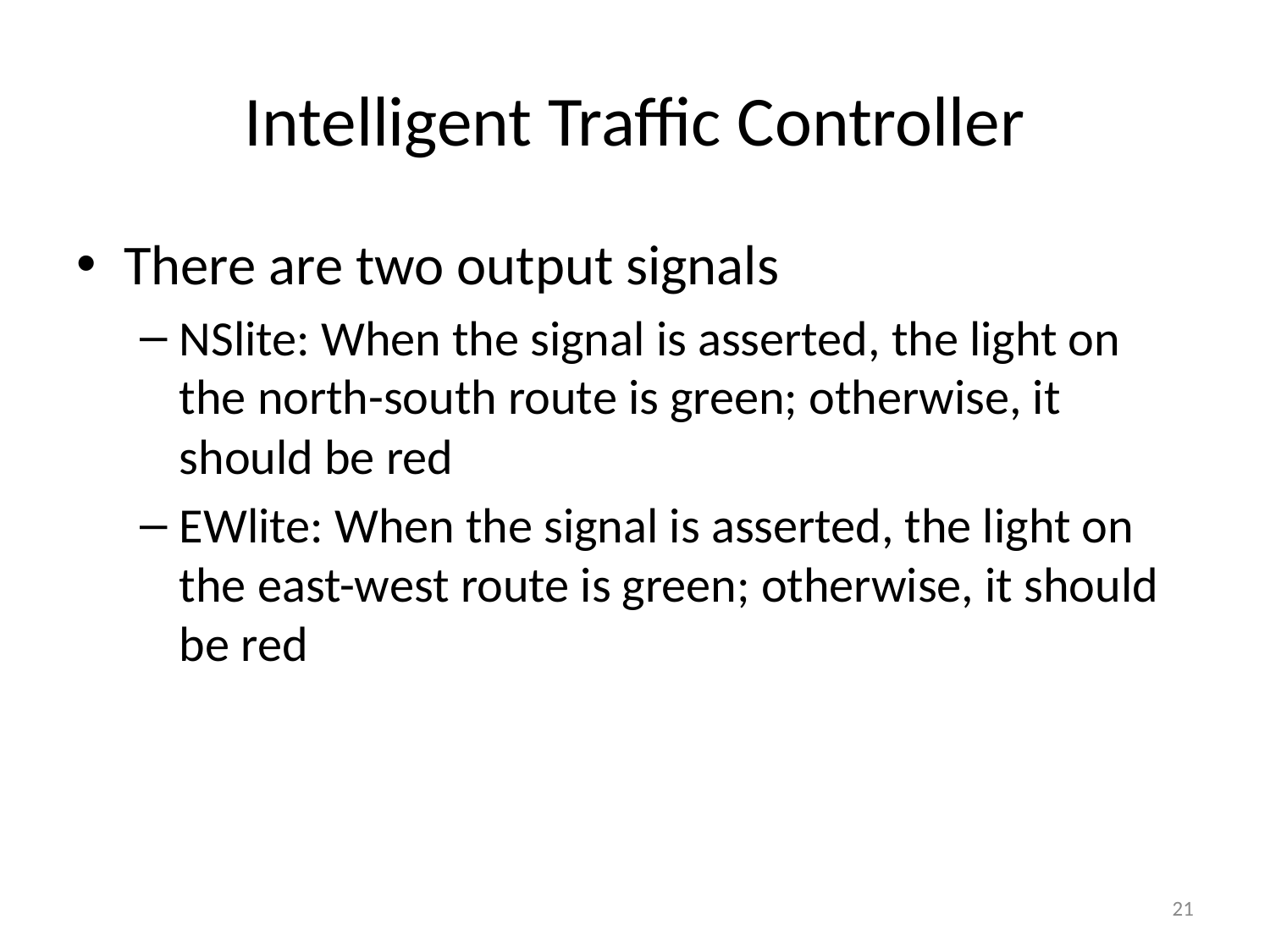

# Intelligent Traffic Controller
There are two output signals
NSlite: When the signal is asserted, the light on the north-south route is green; otherwise, it should be red
EWlite: When the signal is asserted, the light on the east-west route is green; otherwise, it should be red
21